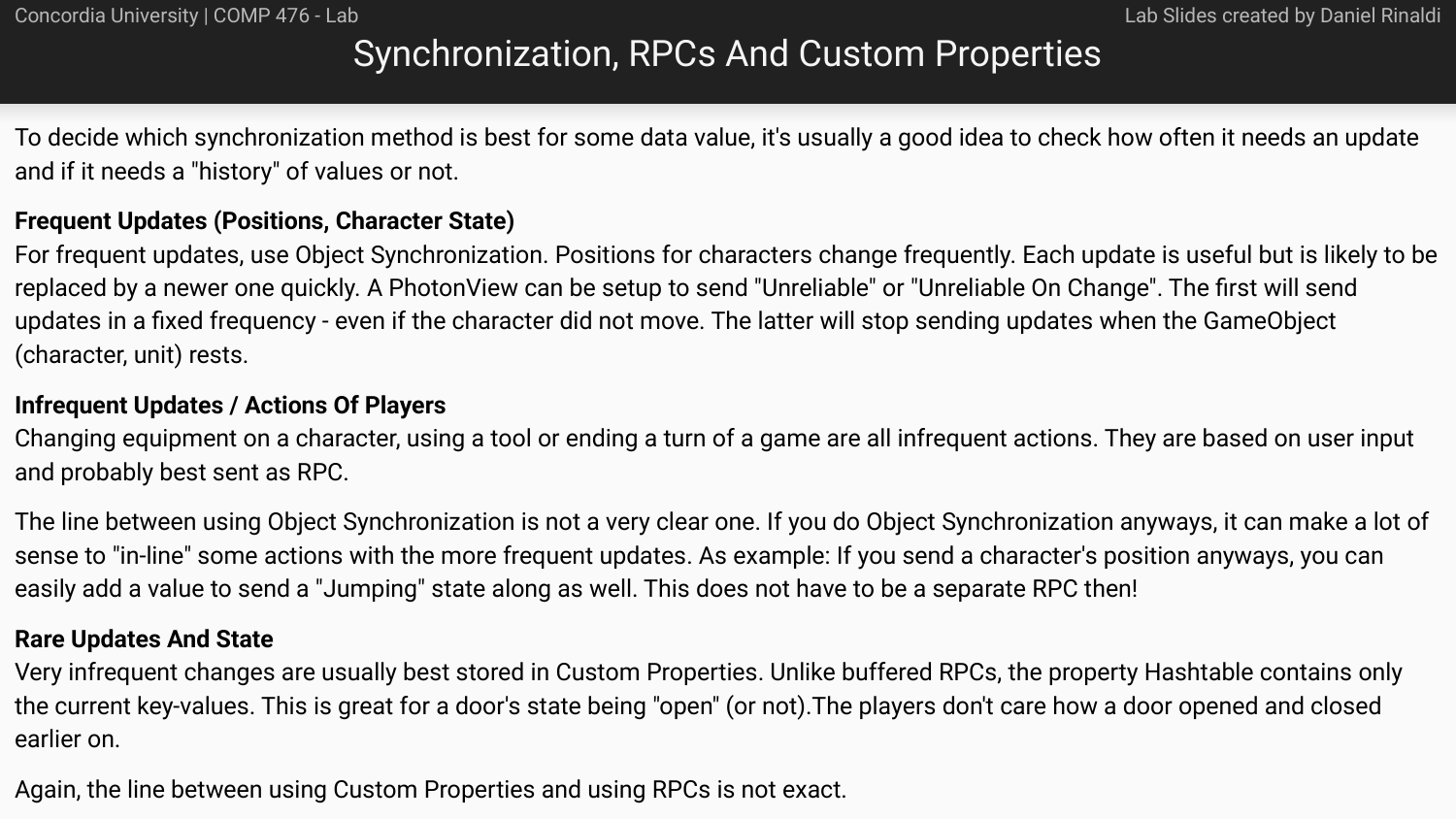

# Synchronization, RPCs And Custom Properties
Concordia University | COMP 476 - Lab
Lab Slides created by Daniel Rinaldi
To decide which synchronization method is best for some data value, it's usually a good idea to check how often it needs an update and if it needs a "history" of values or not.

Frequent Updates (Positions, Character State)
For frequent updates, use Object Synchronization. Positions for characters change frequently. Each update is useful but is likely to be replaced by a newer one quickly. A PhotonView can be setup to send "Unreliable" or "Unreliable On Change". The first will send updates in a fixed frequency - even if the character did not move. The latter will stop sending updates when the GameObject (character, unit) rests.

Infrequent Updates / Actions Of Players
Changing equipment on a character, using a tool or ending a turn of a game are all infrequent actions. They are based on user input and probably best sent as RPC.

The line between using Object Synchronization is not a very clear one. If you do Object Synchronization anyways, it can make a lot of sense to "in-line" some actions with the more frequent updates. As example: If you send a character's position anyways, you can easily add a value to send a "Jumping" state along as well. This does not have to be a separate RPC then!

Rare Updates And State
Very infrequent changes are usually best stored in Custom Properties. Unlike buffered RPCs, the property Hashtable contains only the current key-values. This is great for a door's state being "open" (or not).The players don't care how a door opened and closed earlier on.

Again, the line between using Custom Properties and using RPCs is not exact.